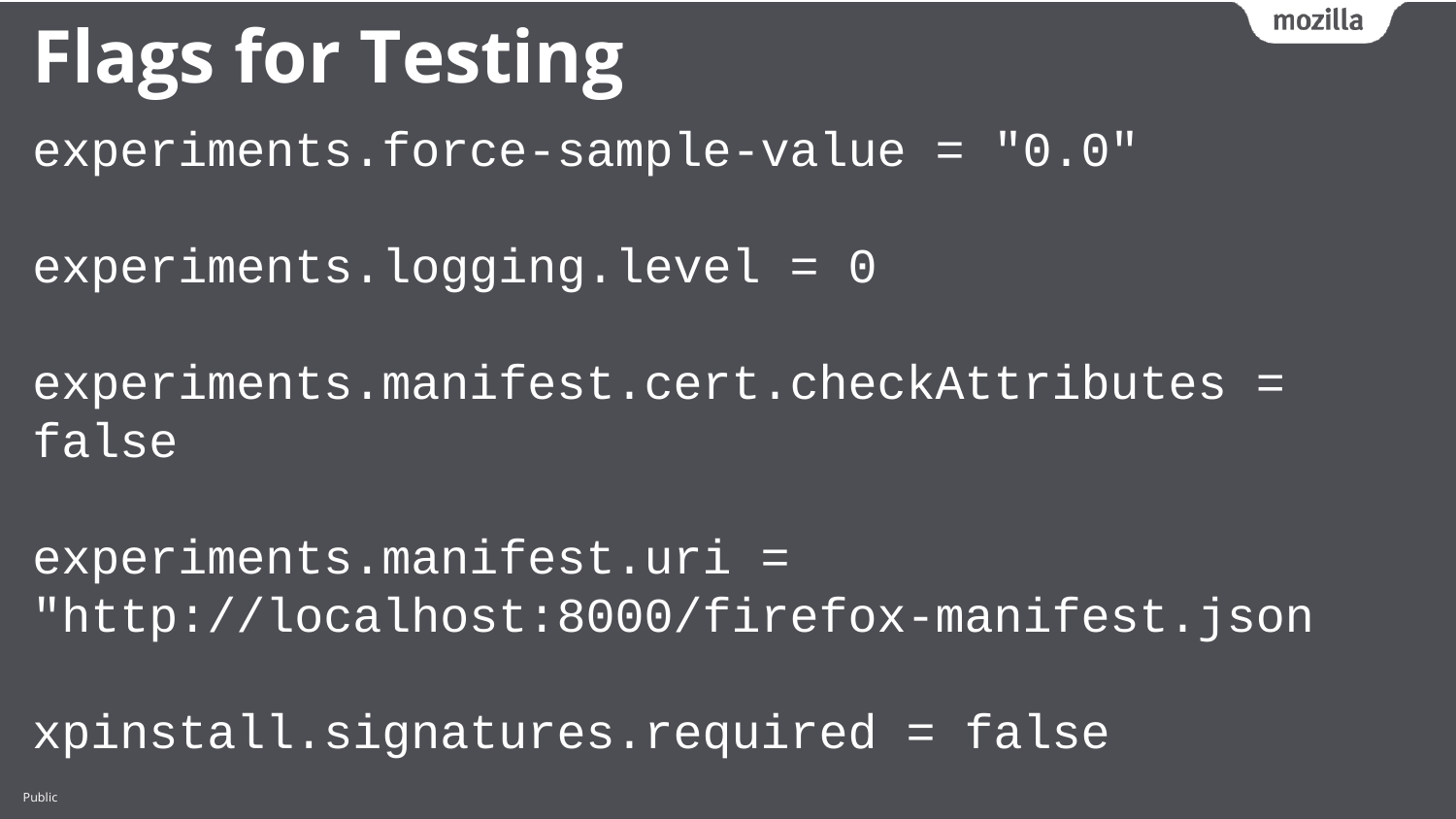

Flags for Testing
experiments.force-sample-value = "0.0"

experiments.logging.level = 0

experiments.manifest.cert.checkAttributes = false

experiments.manifest.uri = "http://localhost:8000/firefox-manifest.json

xpinstall.signatures.required = false